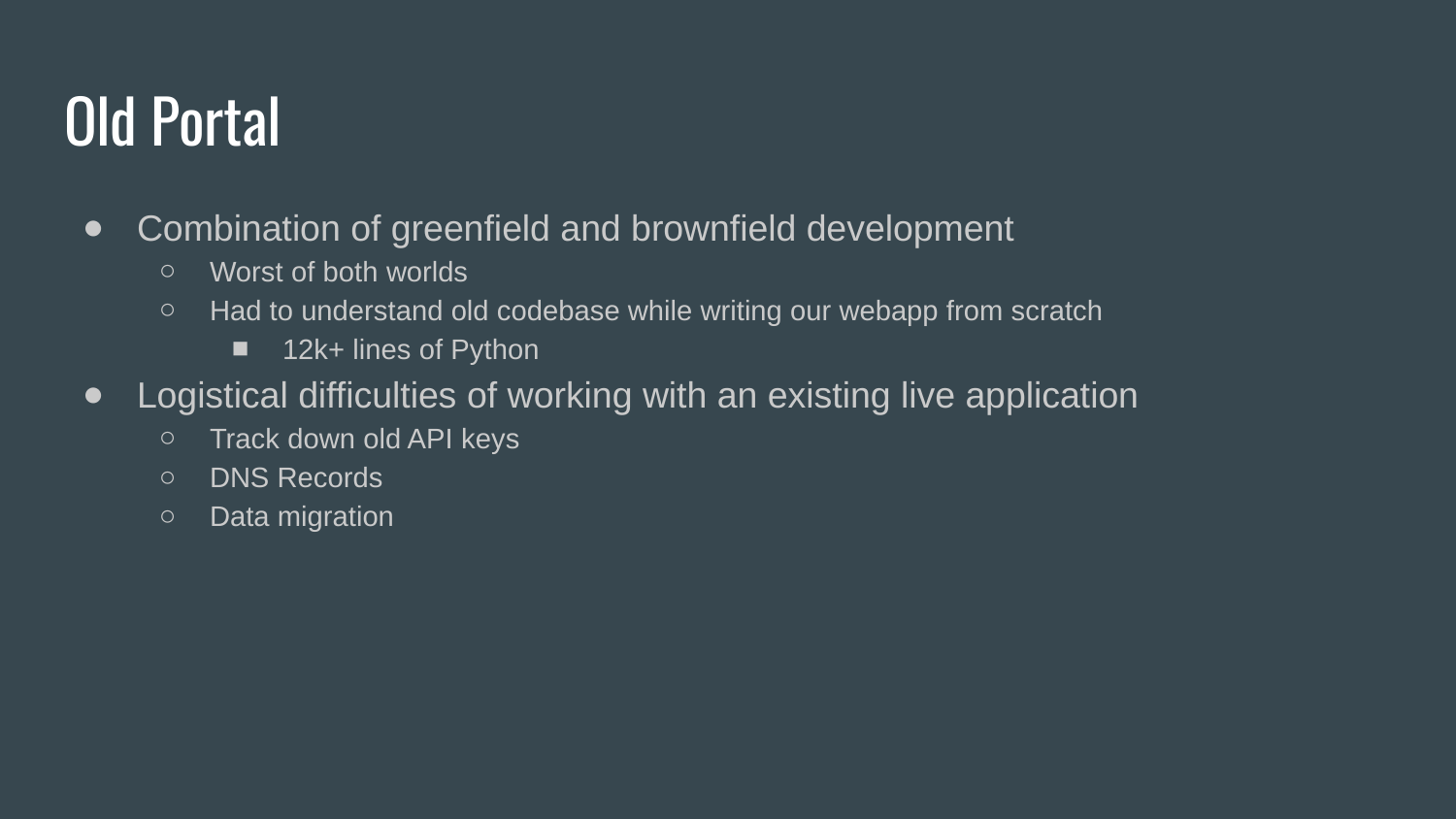

# Old Portal
Combination of greenfield and brownfield development
Worst of both worlds
Had to understand old codebase while writing our webapp from scratch
12k+ lines of Python
Logistical difficulties of working with an existing live application
Track down old API keys
DNS Records
Data migration